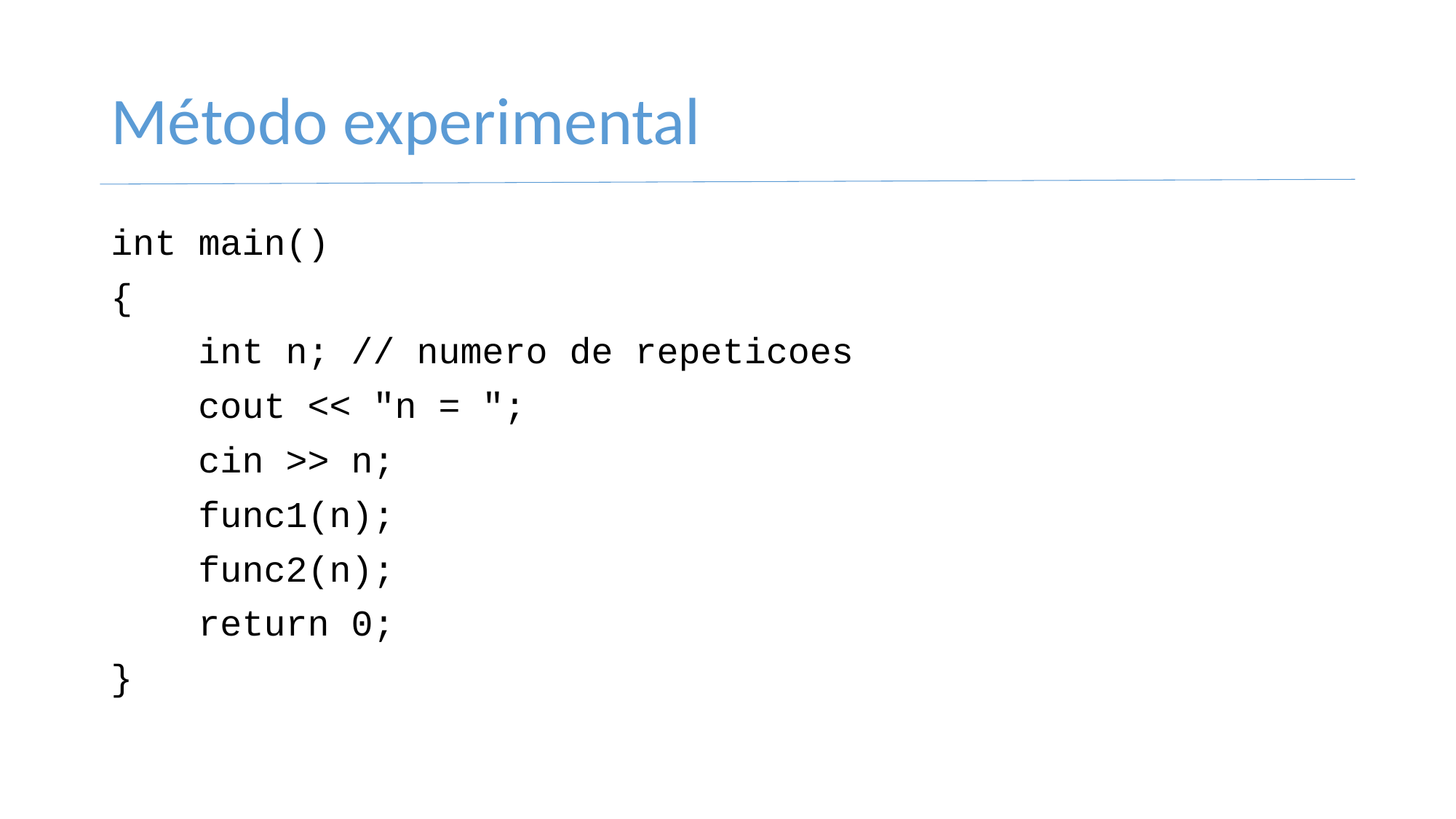

# Método experimental
int main()
{
    int n; // numero de repeticoes
    cout << "n = ";
    cin >> n;
    func1(n);
    func2(n);
    return 0;
}